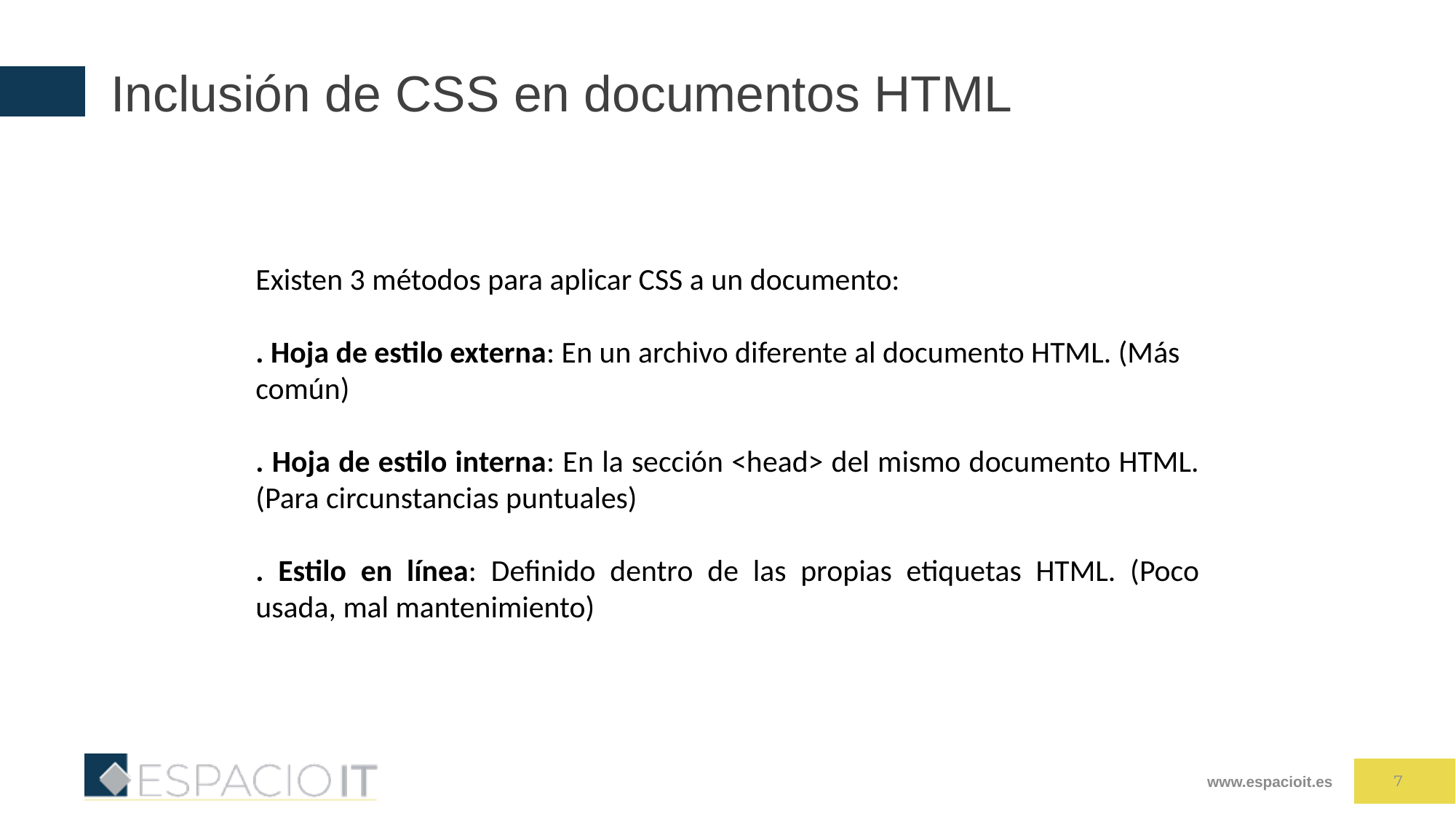

# Inclusión de CSS en documentos HTML
Existen 3 métodos para aplicar CSS a un documento:

. Hoja de estilo externa: En un archivo diferente al documento HTML. (Más común)

. Hoja de estilo interna: En la sección <head> del mismo documento HTML. (Para circunstancias puntuales)

. Estilo en línea: Definido dentro de las propias etiquetas HTML. (Poco usada, mal mantenimiento)

7